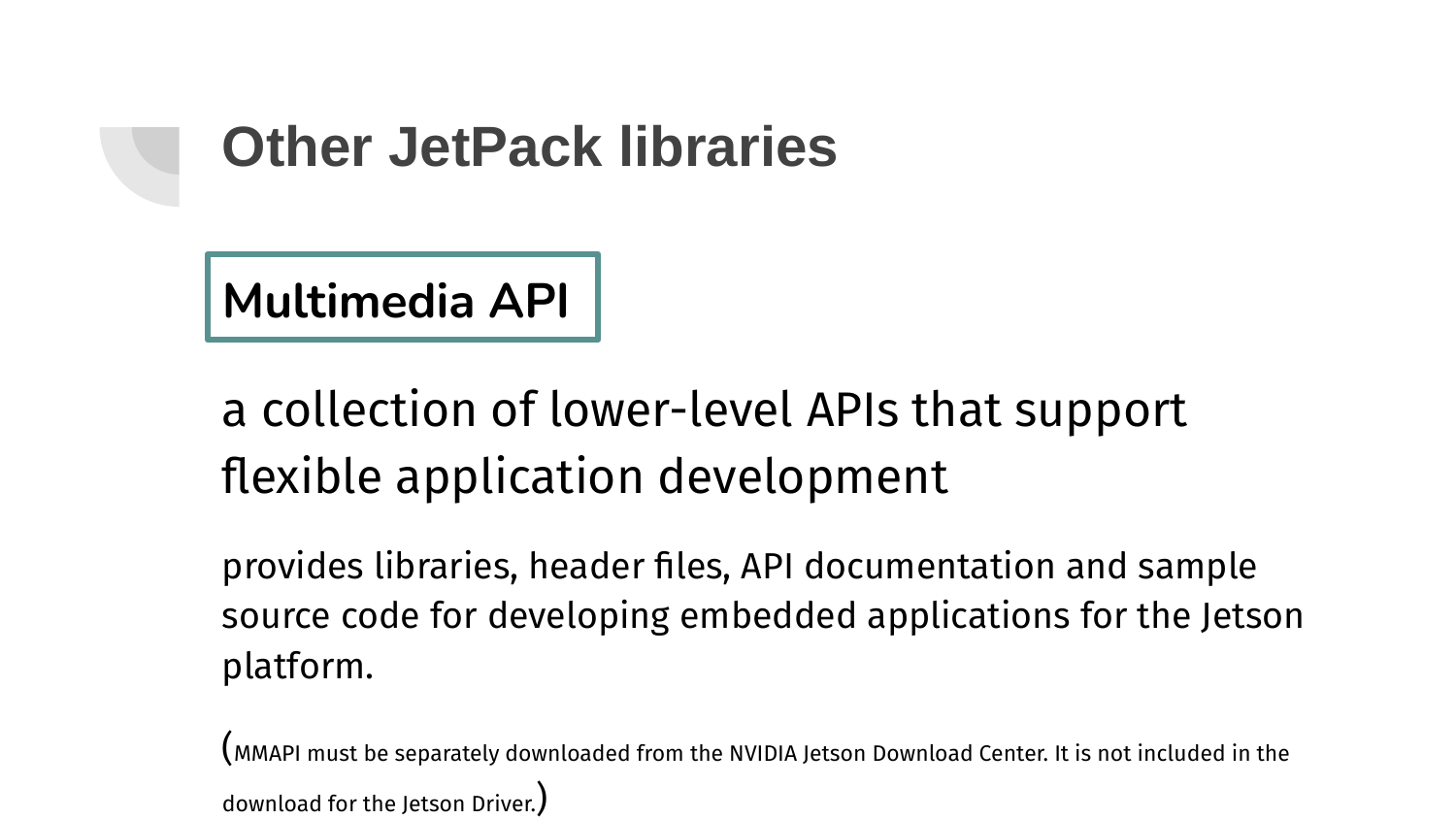

# Other JetPack libraries
Multimedia API
a collection of lower-level APIs that support flexible application development
provides libraries, header files, API documentation and sample source code for developing embedded applications for the Jetson platform.
(MMAPI must be separately downloaded from the NVIDIA Jetson Download Center. It is not included in the download for the Jetson Driver.)